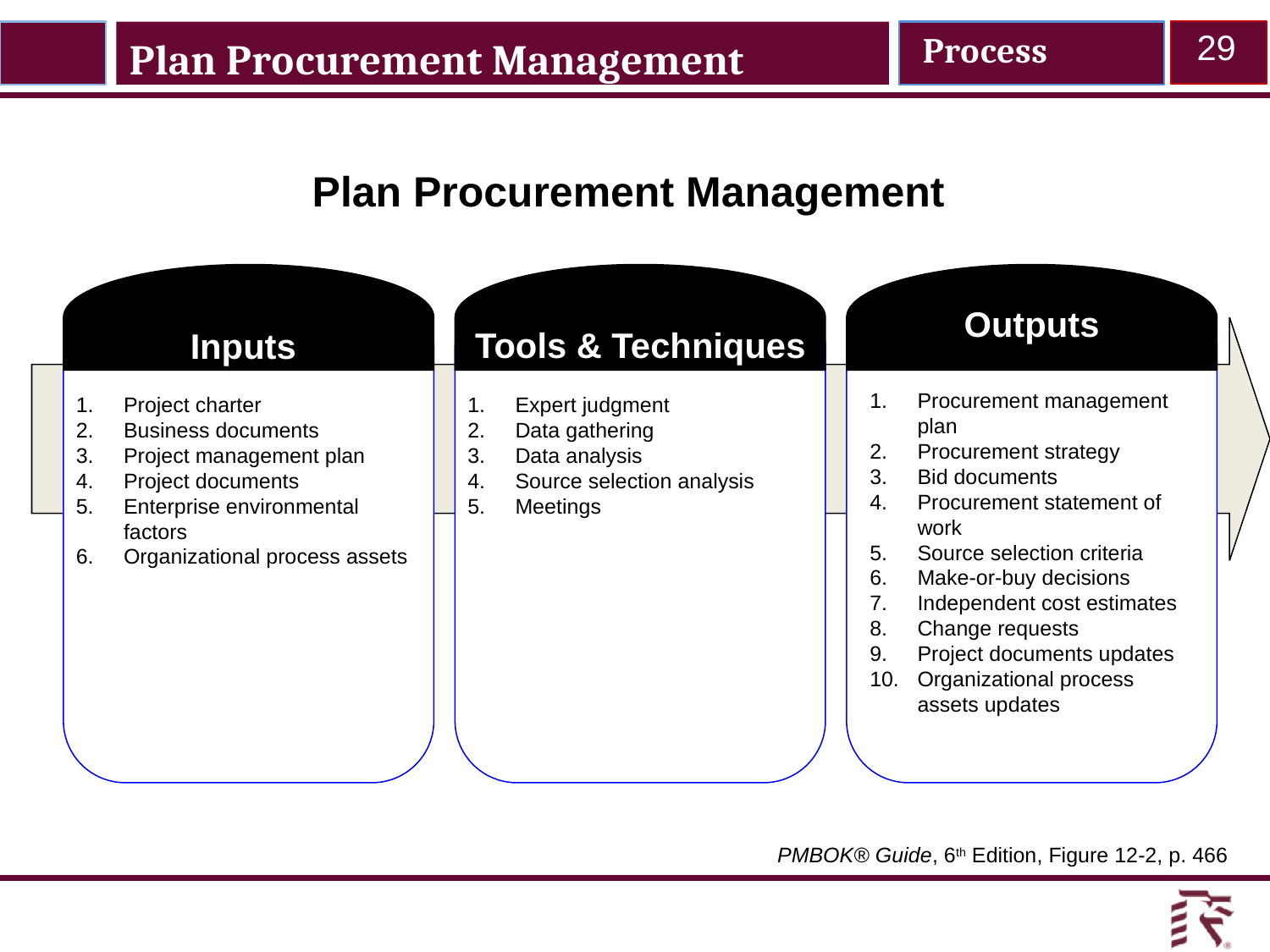

Process
29
Plan Procurement Management
Plan Procurement Management

Outputs

Procurement management plan
Procurement strategy
Bid documents
Procurement statement of work
Source selection criteria
Make-or-buy decisions
Independent cost estimates
Change requests
Project documents updates
Organizational process assets updates

Inputs

Project charter
Business documents
Project management plan
Project documents
Enterprise environmental factors
Organizational process assets
Tools & Techniques

Expert judgment
Data gathering
Data analysis
Source selection analysis
Meetings

PMBOK® Guide, 6th Edition, Figure 12-2, p. 466